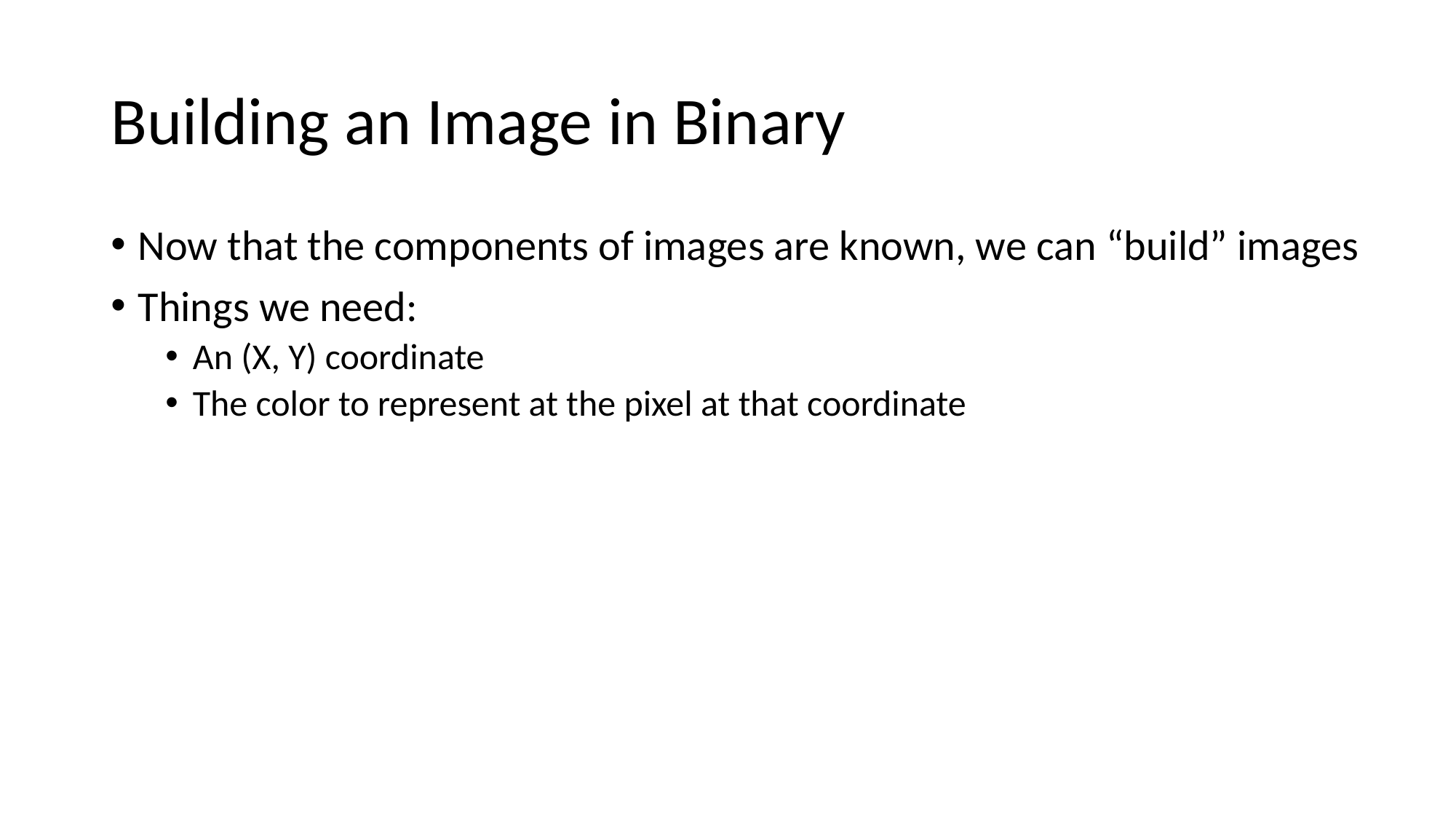

# Building an Image in Binary
Now that the components of images are known, we can “build” images
Things we need:
An (X, Y) coordinate
The color to represent at the pixel at that coordinate